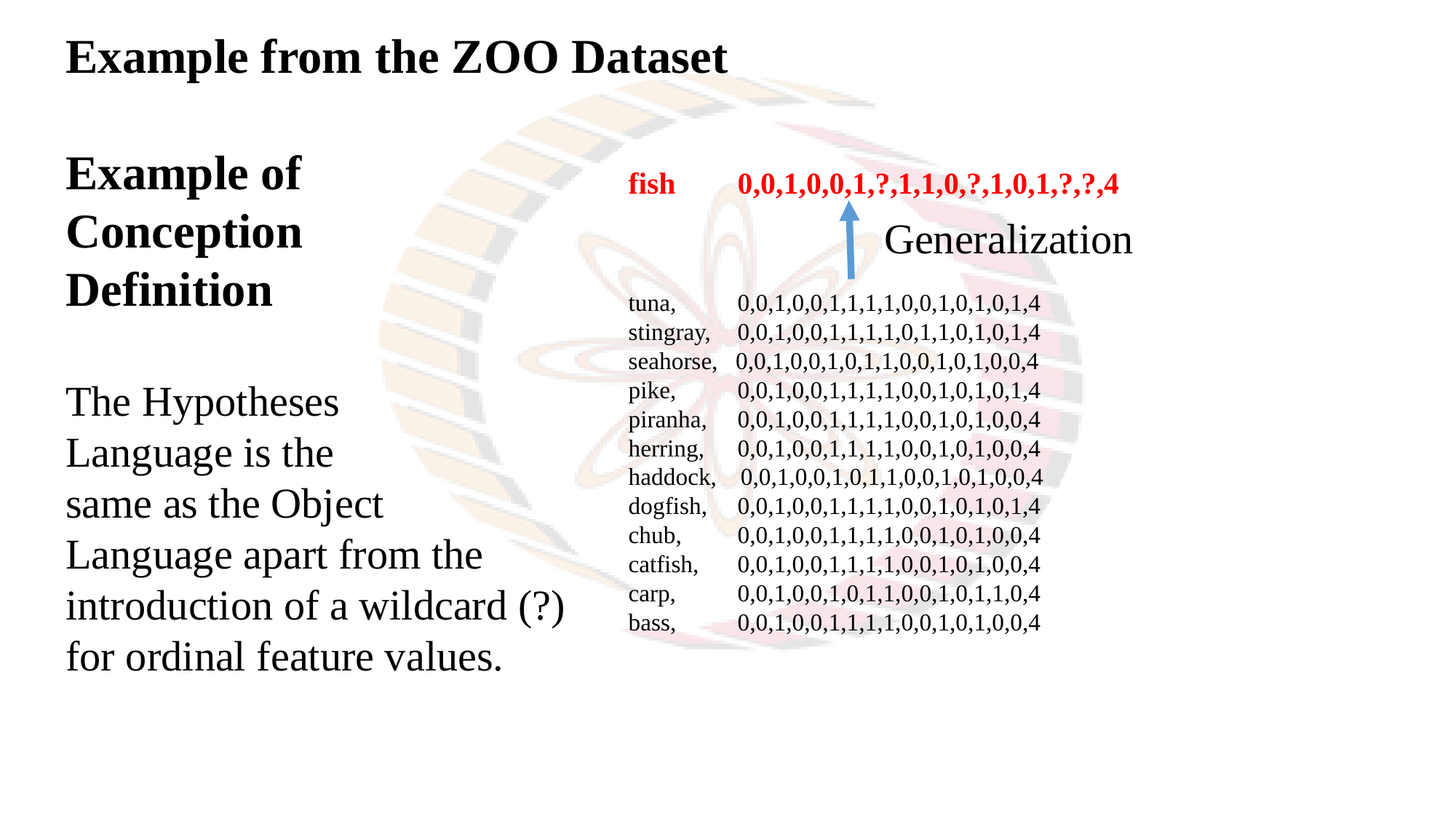

Example from the ZOO Dataset

Example of
Conception
Definition

The Hypotheses
Language is the
same as the Object
Language apart from the
introduction of a wildcard (?)
for ordinal feature values.
fish	0,0,1,0,0,1,?,1,1,0,?,1,0,1,?,?,4

tuna,	0,0,1,0,0,1,1,1,1,0,0,1,0,1,0,1,4
stingray,	0,0,1,0,0,1,1,1,1,0,1,1,0,1,0,1,4
seahorse,   0,0,1,0,0,1,0,1,1,0,0,1,0,1,0,0,4
pike,	0,0,1,0,0,1,1,1,1,0,0,1,0,1,0,1,4
piranha,	0,0,1,0,0,1,1,1,1,0,0,1,0,1,0,0,4
herring,	0,0,1,0,0,1,1,1,1,0,0,1,0,1,0,0,4
haddock,    0,0,1,0,0,1,0,1,1,0,0,1,0,1,0,0,4
dogfish,	0,0,1,0,0,1,1,1,1,0,0,1,0,1,0,1,4
chub,	0,0,1,0,0,1,1,1,1,0,0,1,0,1,0,0,4
catfish,	0,0,1,0,0,1,1,1,1,0,0,1,0,1,0,0,4
carp,	0,0,1,0,0,1,0,1,1,0,0,1,0,1,1,0,4
bass,	0,0,1,0,0,1,1,1,1,0,0,1,0,1,0,0,4
Generalization